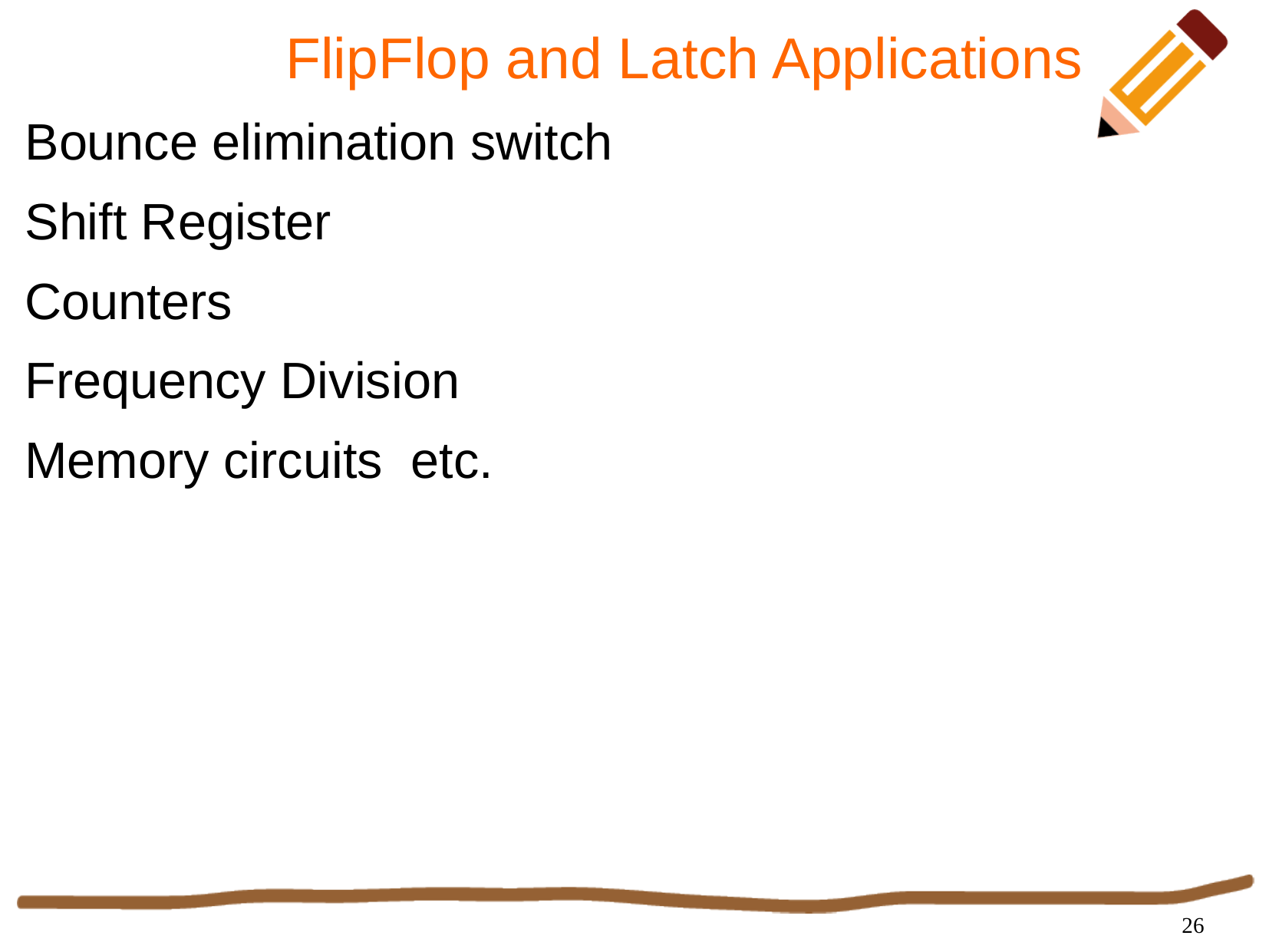

# FlipFlop and Latch Applications
Bounce elimination switch
Shift Register
Counters
Frequency Division
Memory circuits  etc.
26